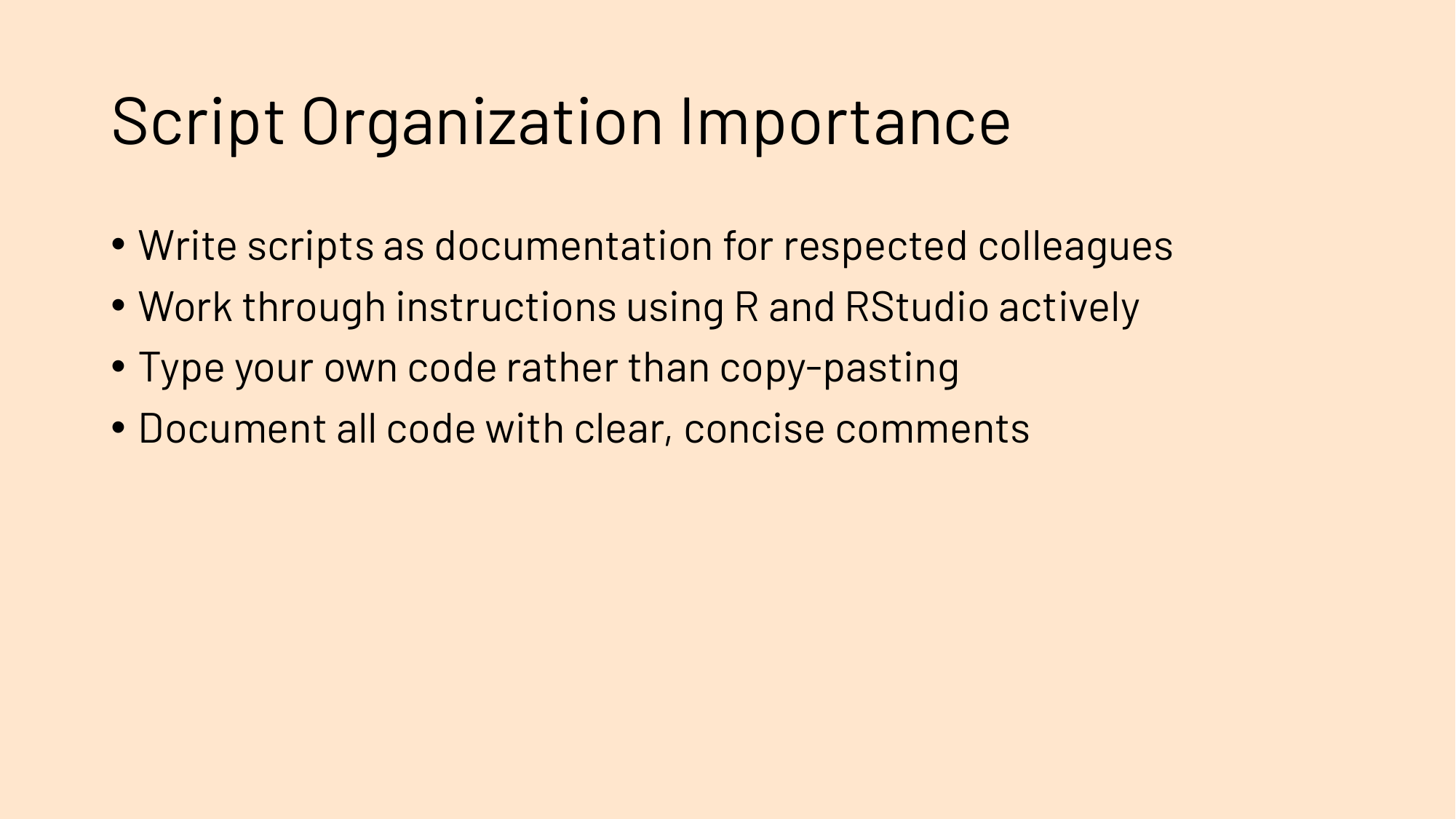

# Script Organization Importance
Write scripts as documentation for respected colleagues
Work through instructions using R and RStudio actively
Type your own code rather than copy-pasting
Document all code with clear, concise comments